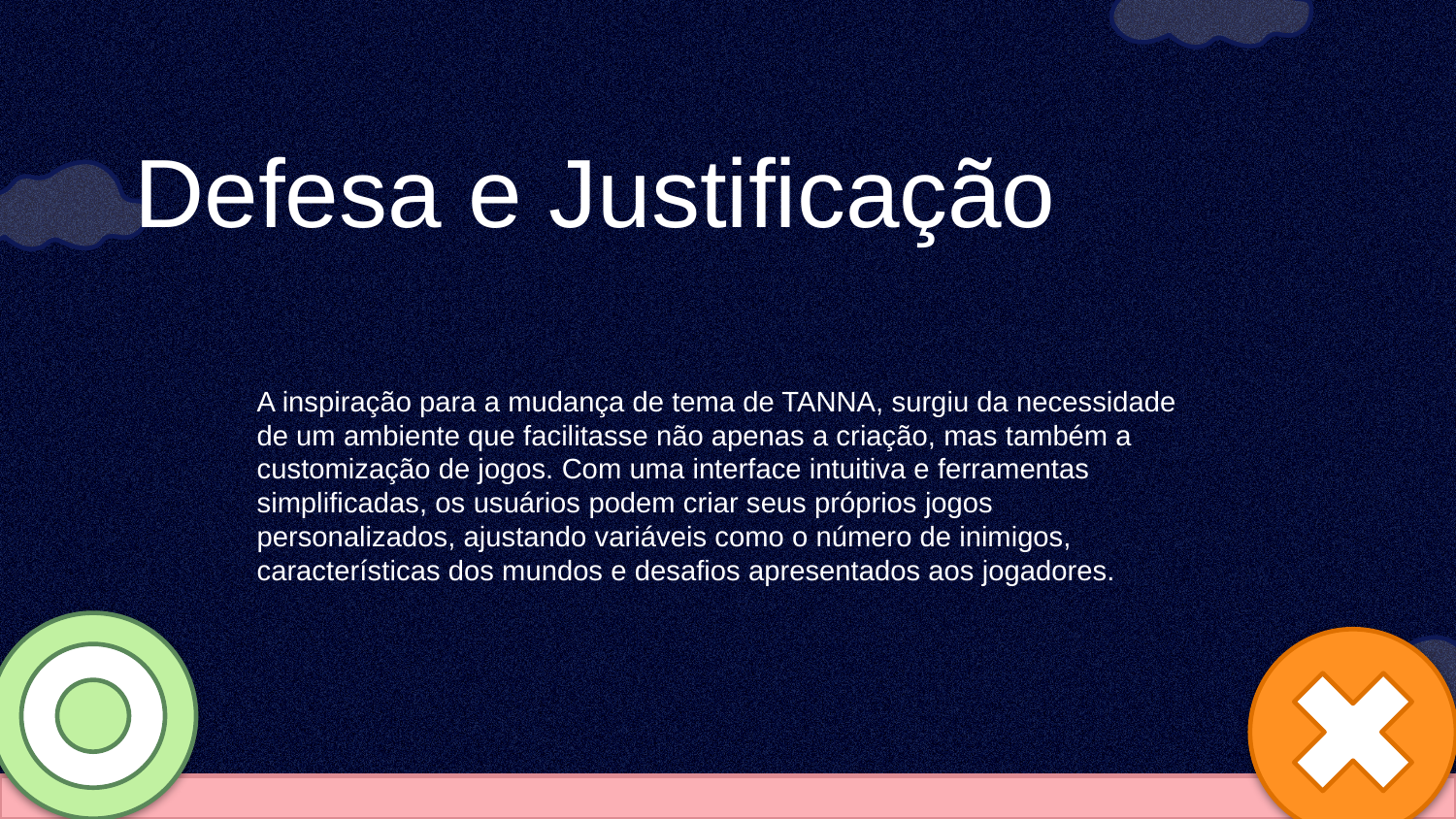

Defesa e Justificação
A inspiração para a mudança de tema de TANNA, surgiu da necessidade de um ambiente que facilitasse não apenas a criação, mas também a customização de jogos. Com uma interface intuitiva e ferramentas simplificadas, os usuários podem criar seus próprios jogos personalizados, ajustando variáveis como o número de inimigos, características dos mundos e desafios apresentados aos jogadores.